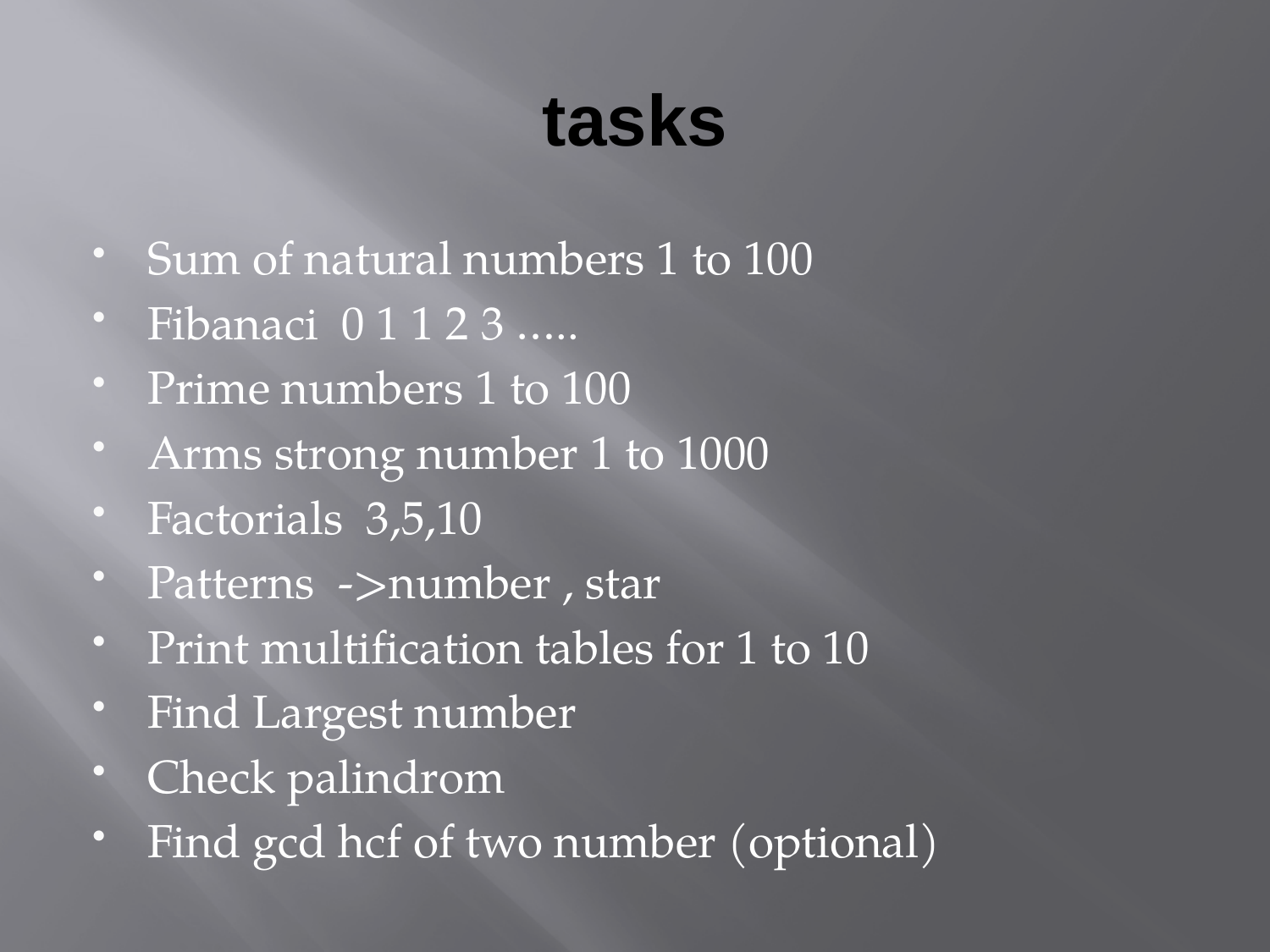

# tasks
Sum of natural numbers 1 to 100
Fibanaci  0 1 1 2 3 …..
Prime numbers 1 to 100
Arms strong number 1 to 1000
Factorials  3,5,10
Patterns  ->number , star
Print multification tables for 1 to 10
Find Largest number
Check palindrom
Find gcd hcf of two number (optional)